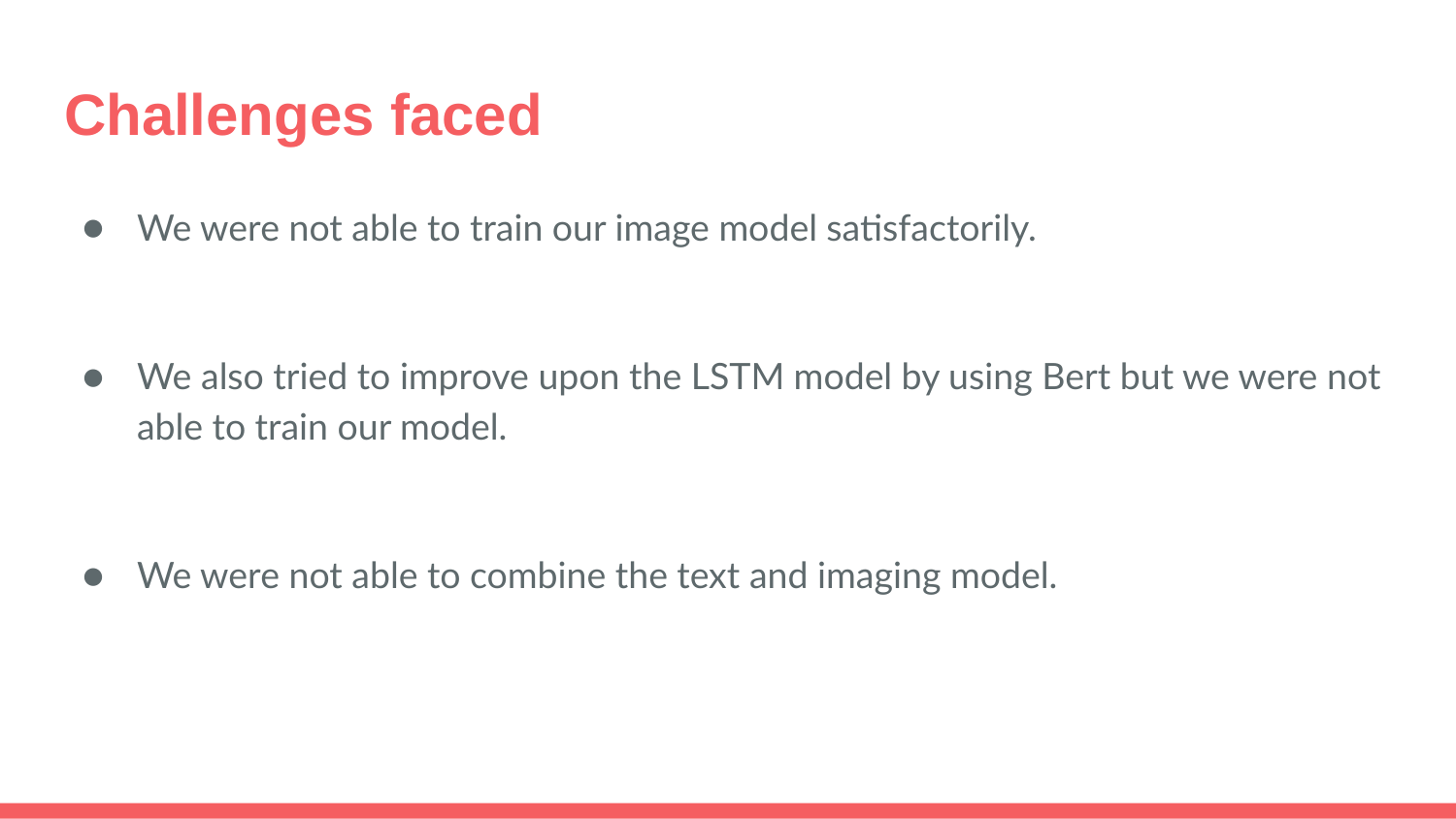

# Challenges faced
We were not able to train our image model satisfactorily.

We also tried to improve upon the LSTM model by using Bert but we were not able to train our model.

We were not able to combine the text and imaging model.